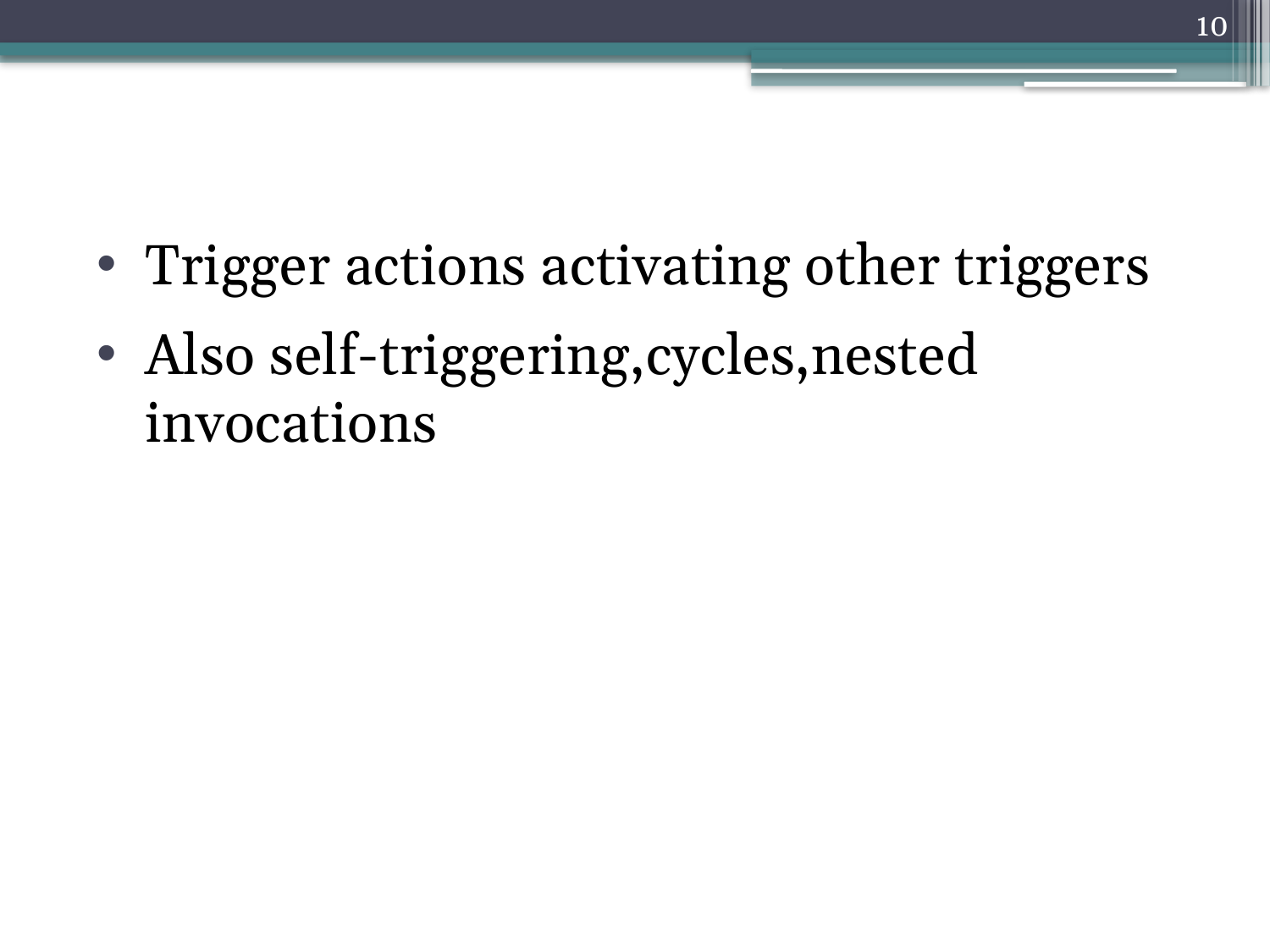

10
#

Trigger actions activating other triggers
Also self-triggering,cycles,nested invocations